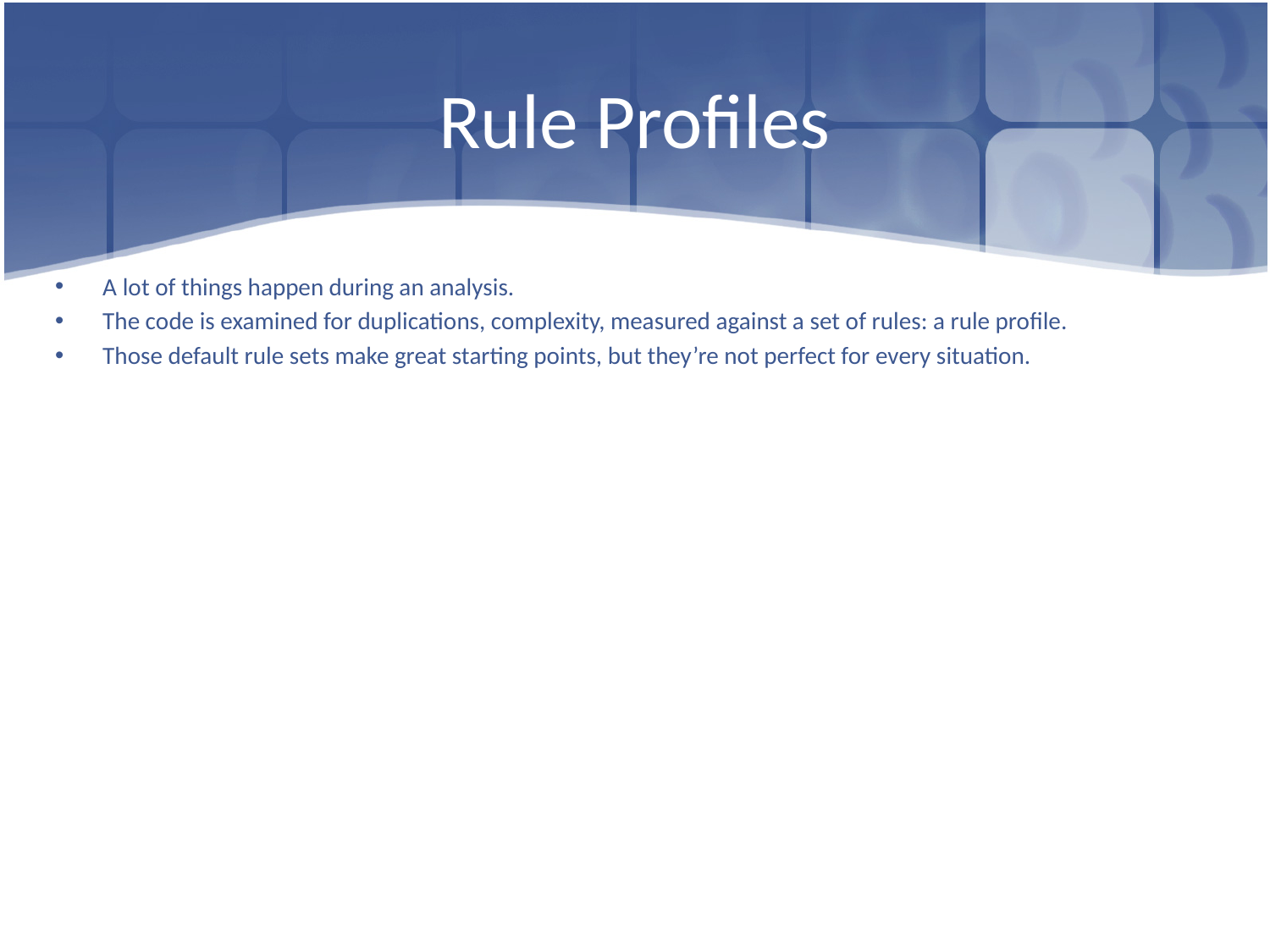

# Rule Profiles
A lot of things happen during an analysis.
The code is examined for duplications, complexity, measured against a set of rules: a rule profile.
Those default rule sets make great starting points, but they’re not perfect for every situation.